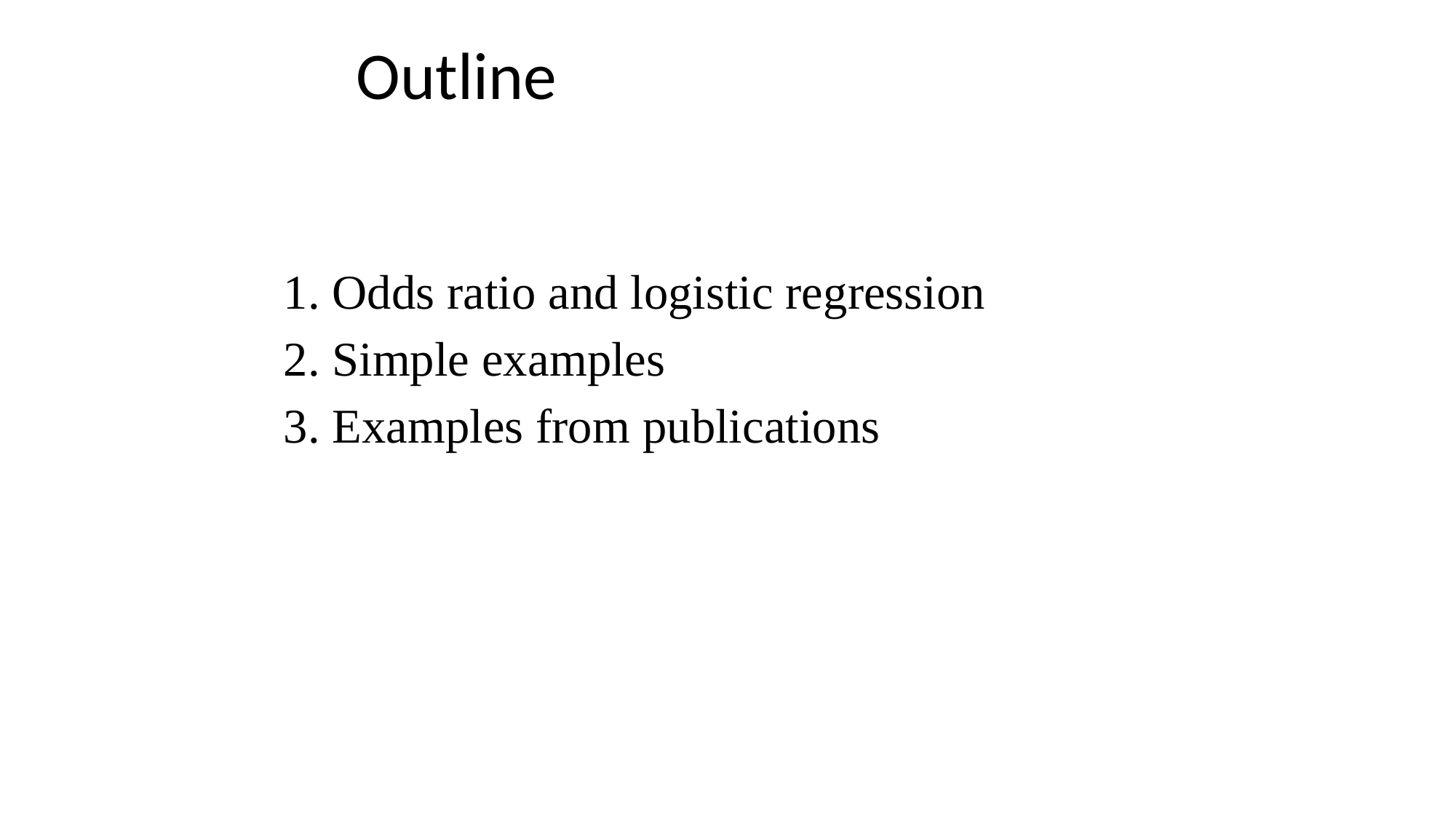

Outline
1. Odds ratio and logistic regression
2. Simple examples
3. Examples from publications